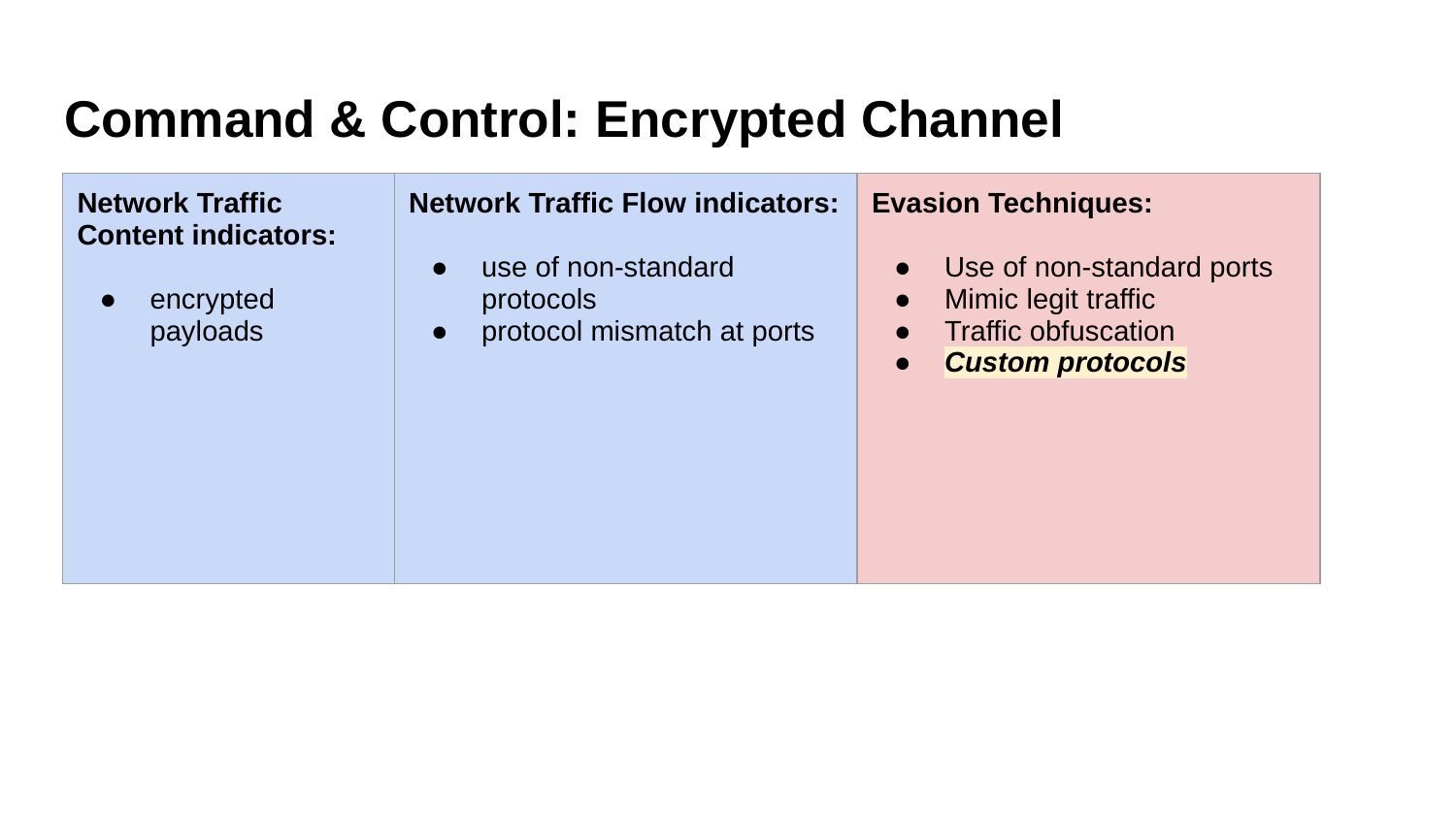

# Command & Control: Encrypted Channel
| Network Traffic Content indicators: encrypted payloads | Network Traffic Flow indicators: use of non-standard protocols protocol mismatch at ports | Evasion Techniques: Use of non-standard ports Mimic legit traffic Traffic obfuscation Custom protocols |
| --- | --- | --- |
|  |  |  |
|  |  |  |